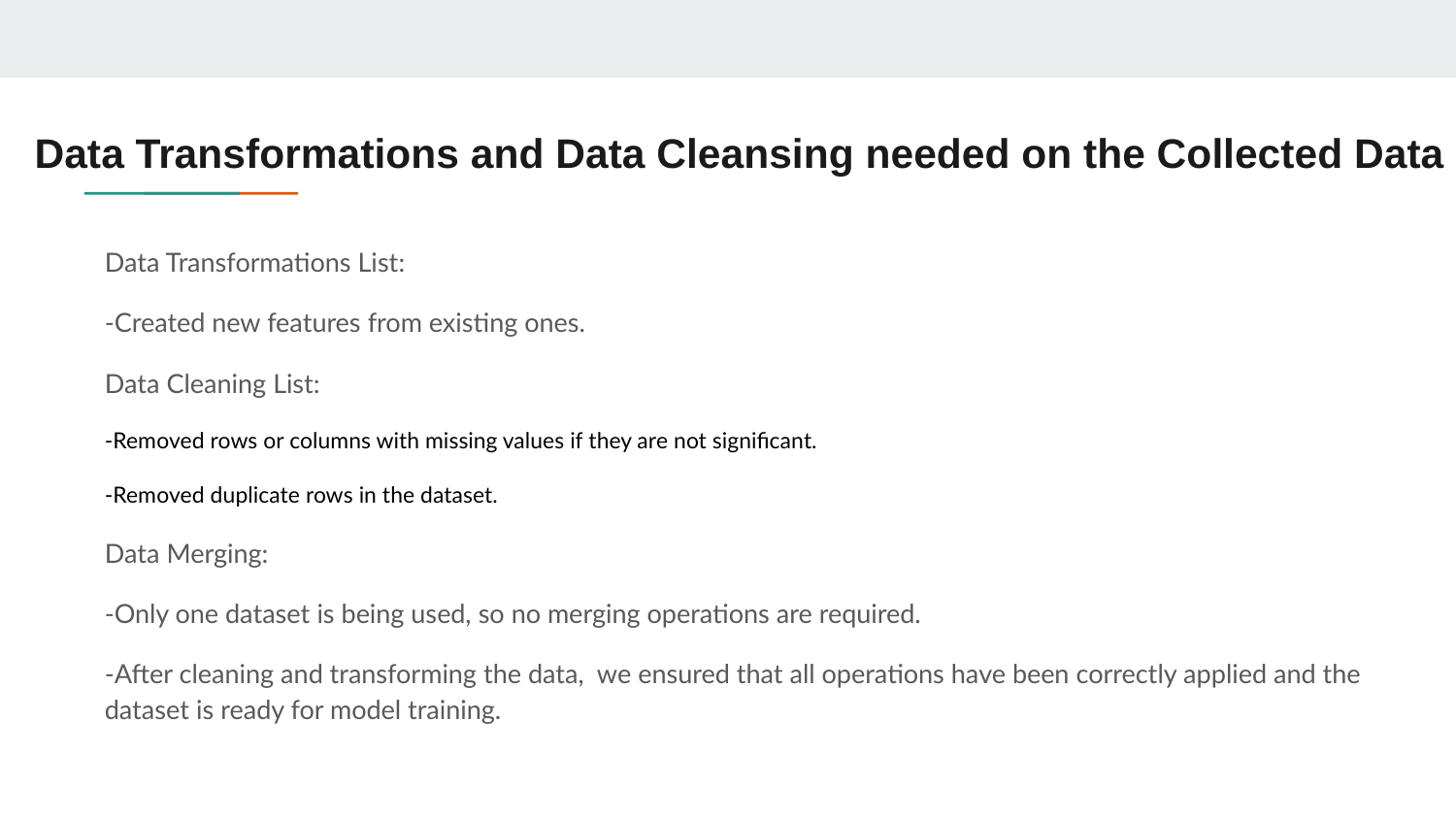

# Data Transformations and Data Cleansing needed on the Collected Data
Data Transformations List:
-Created new features from existing ones.
Data Cleaning List:
-Removed rows or columns with missing values if they are not significant.
-Removed duplicate rows in the dataset.
Data Merging:
-Only one dataset is being used, so no merging operations are required.
-After cleaning and transforming the data,  we ensured that all operations have been correctly applied and the dataset is ready for model training.